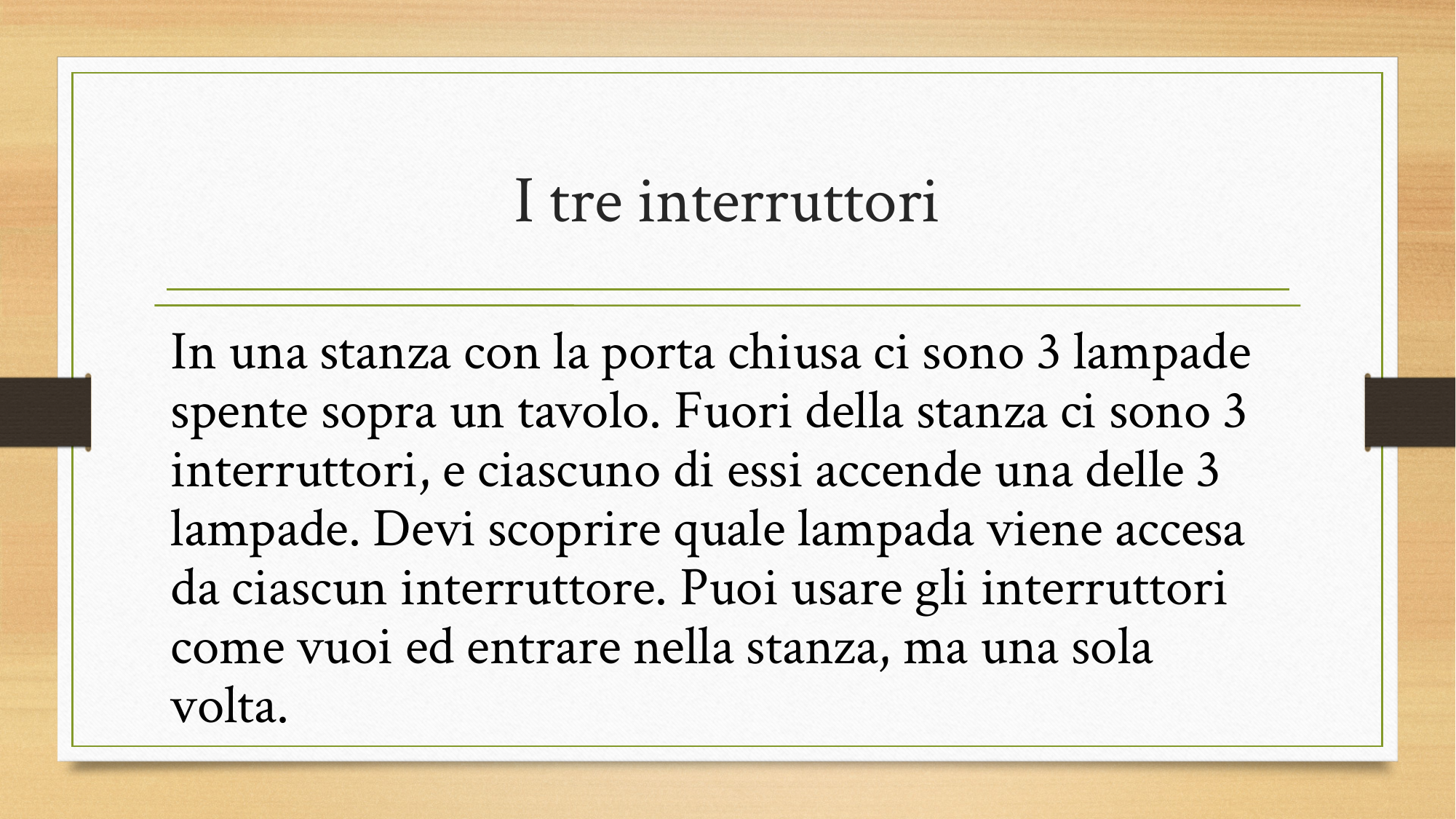

# I tre interruttori
In una stanza con la porta chiusa ci sono 3 lampade spente sopra un tavolo. Fuori della stanza ci sono 3 interruttori, e ciascuno di essi accende una delle 3 lampade. Devi scoprire quale lampada viene accesa da ciascun interruttore. Puoi usare gli interruttori come vuoi ed entrare nella stanza, ma una sola volta.